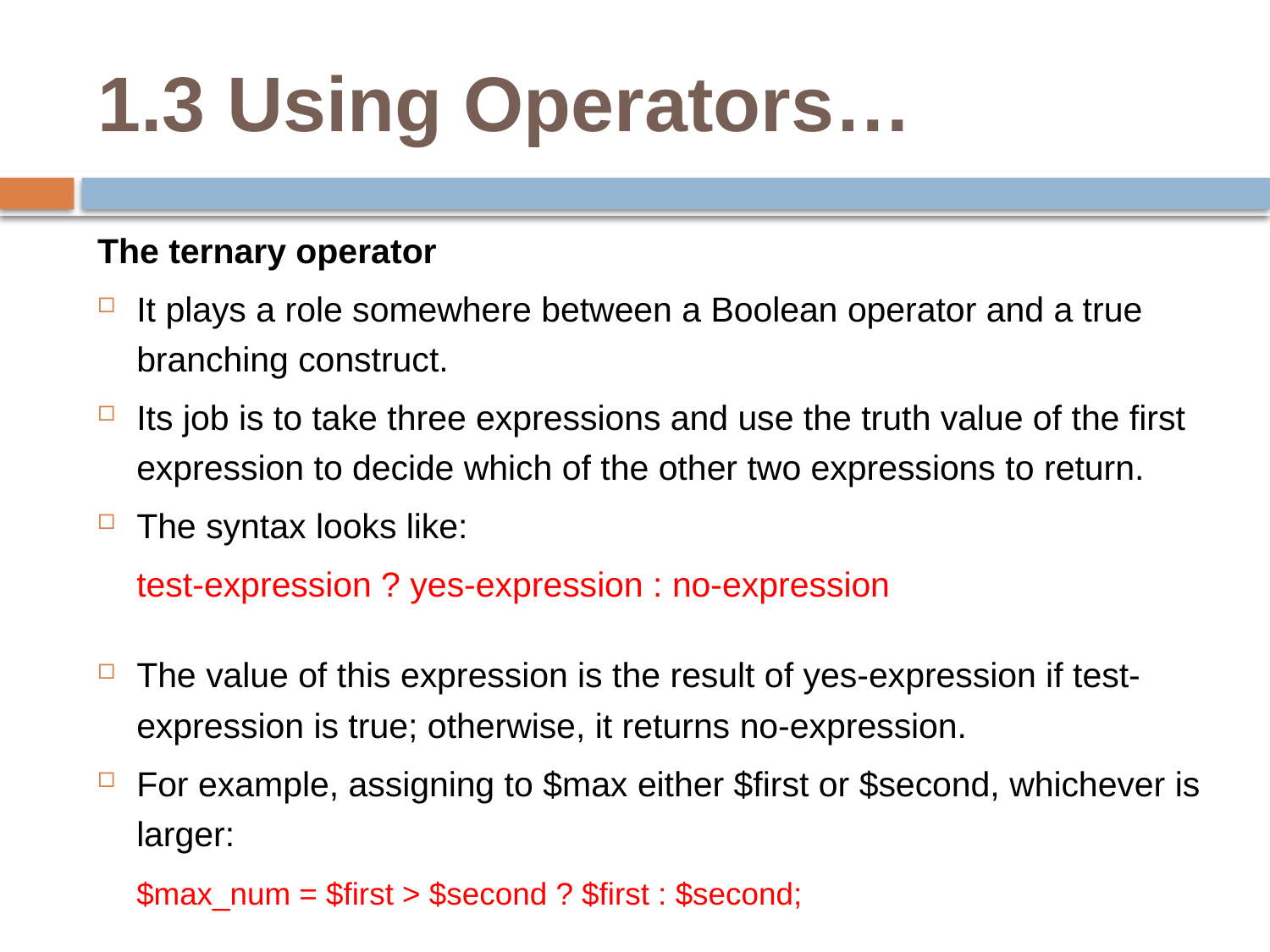

# 1.3 Using Operators…
The ternary operator
It plays a role somewhere between a Boolean operator and a true branching construct.
Its job is to take three expressions and use the truth value of the first expression to decide which of the other two expressions to return.
The syntax looks like:
		test-expression ? yes-expression : no-expression

The value of this expression is the result of yes-expression if test-expression is true; otherwise, it returns no-expression.
For example, assigning to $max either $first or $second, whichever is larger:
		$max_num = $first > $second ? $first : $second;